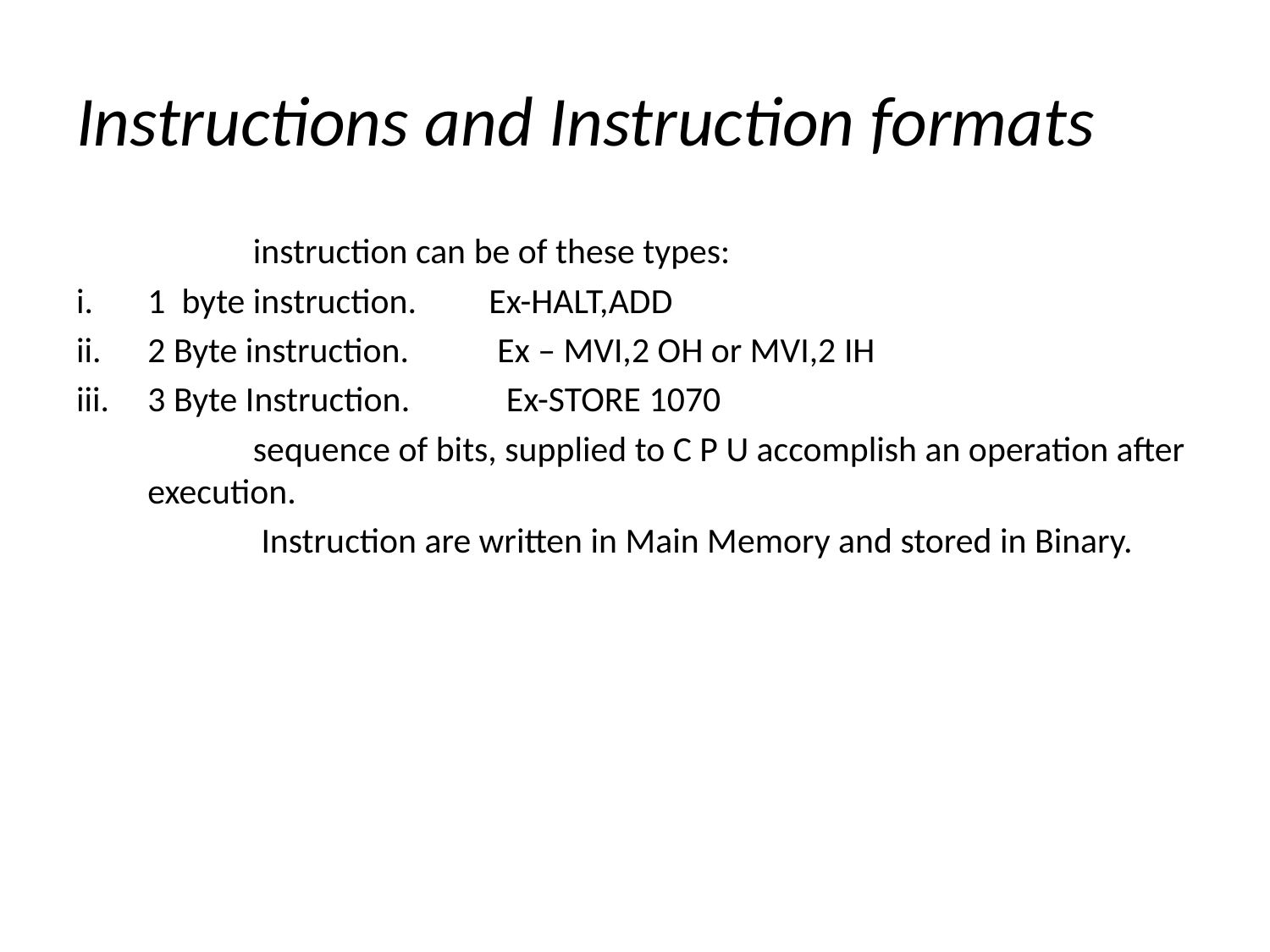

# Instructions and Instruction formats
                      instruction can be of these types:
1  byte instruction.         Ex-HALT,ADD
2 Byte instruction.           Ex – MVI,2 OH or MVI,2 IH
3 Byte Instruction.            Ex-STORE 1070
                      sequence of bits, supplied to C P U accomplish an operation after execution.
                       Instruction are written in Main Memory and stored in Binary.